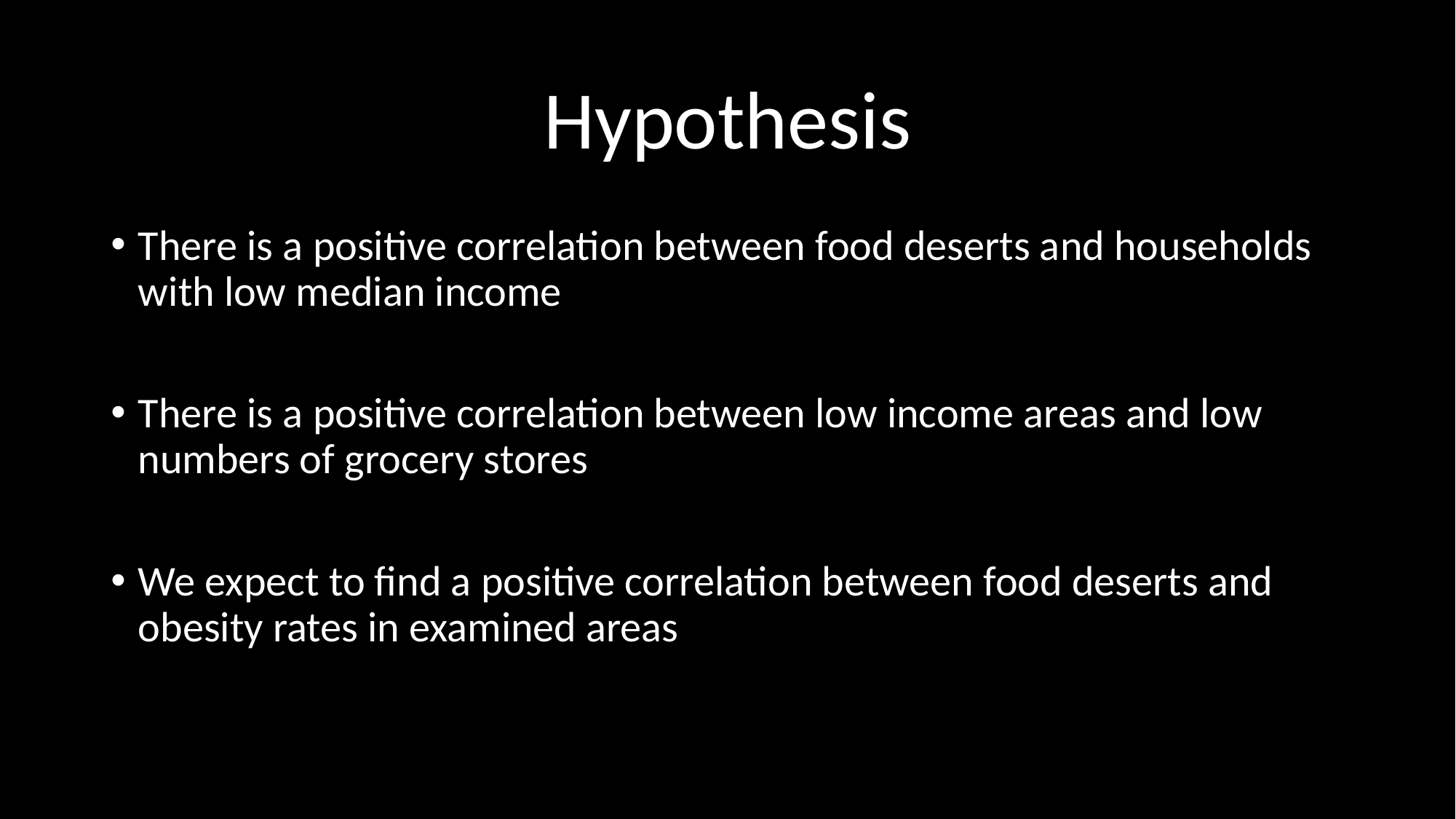

# Hypothesis
There is a positive correlation between food deserts and households with low median income

There is a positive correlation between low income areas and low numbers of grocery stores

We expect to find a positive correlation between food deserts and obesity rates in examined areas